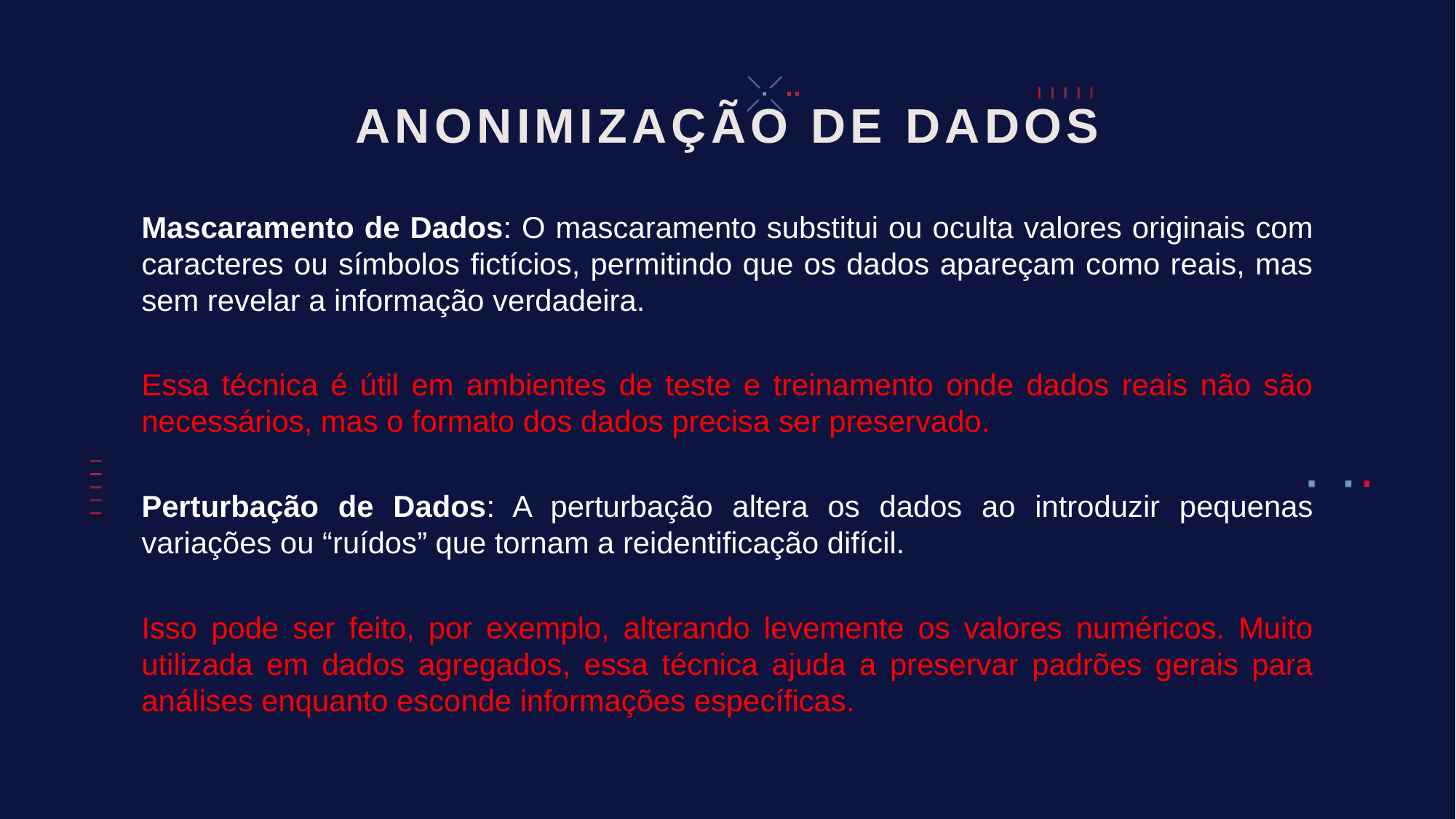

# ANONIMIZAÇÃO DE DADOS
Mascaramento de Dados: O mascaramento substitui ou oculta valores originais com caracteres ou símbolos fictícios, permitindo que os dados apareçam como reais, mas sem revelar a informação verdadeira.

Essa técnica é útil em ambientes de teste e treinamento onde dados reais não são necessários, mas o formato dos dados precisa ser preservado.

Perturbação de Dados: A perturbação altera os dados ao introduzir pequenas variações ou “ruídos” que tornam a reidentificação difícil.

Isso pode ser feito, por exemplo, alterando levemente os valores numéricos. Muito utilizada em dados agregados, essa técnica ajuda a preservar padrões gerais para análises enquanto esconde informações específicas.